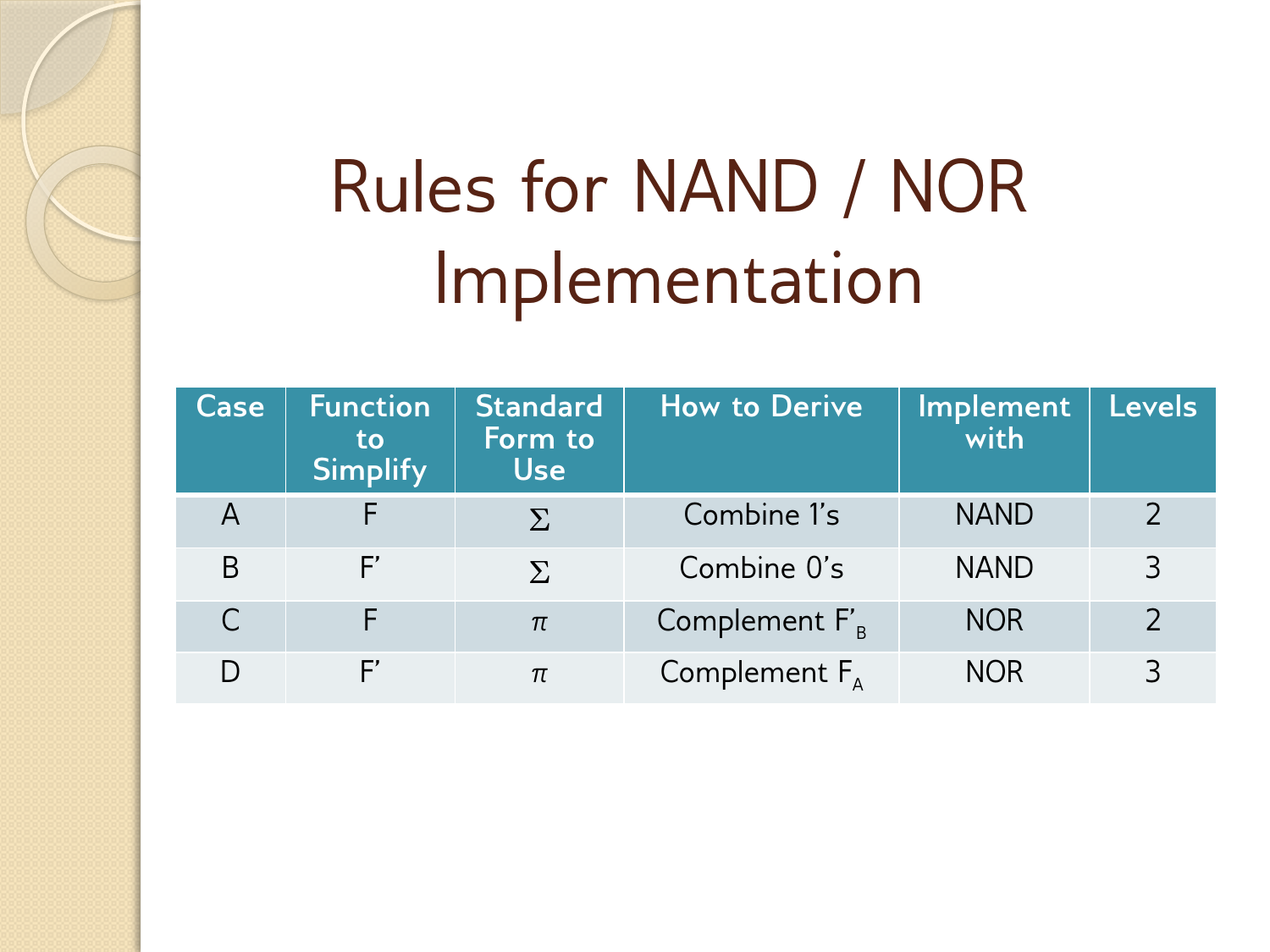

# Rules for NAND / NOR Implementation
| Case | Function to Simplify | Standard Form to Use | How to Derive | Implement with | Levels |
| --- | --- | --- | --- | --- | --- |
| A | F | Σ | Combine 1’s | NAND | 2 |
| B | F’ | Σ | Combine 0’s | NAND | 3 |
| C | F | π | Complement F’B | NOR | 2 |
| D | F’ | π | Complement FA | NOR | 3 |